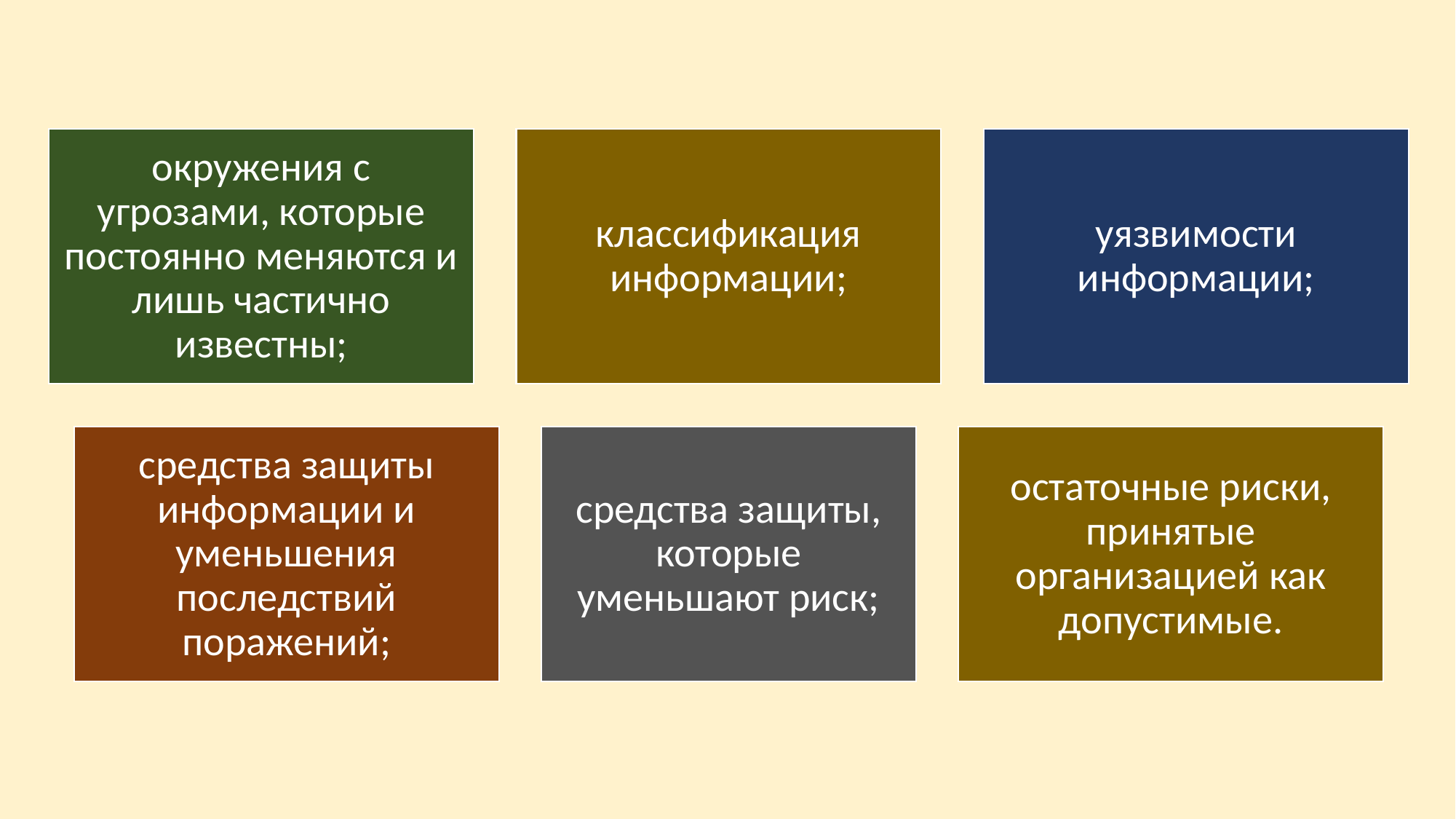

окружения с угрозами, которые постоянно меняются и лишь частично известны;
классификация информации;
уязвимости информации;
средства защиты информации и уменьшения последствий поражений;
средства защиты, которые уменьшают риск;
остаточные риски, принятые организацией как допустимые.